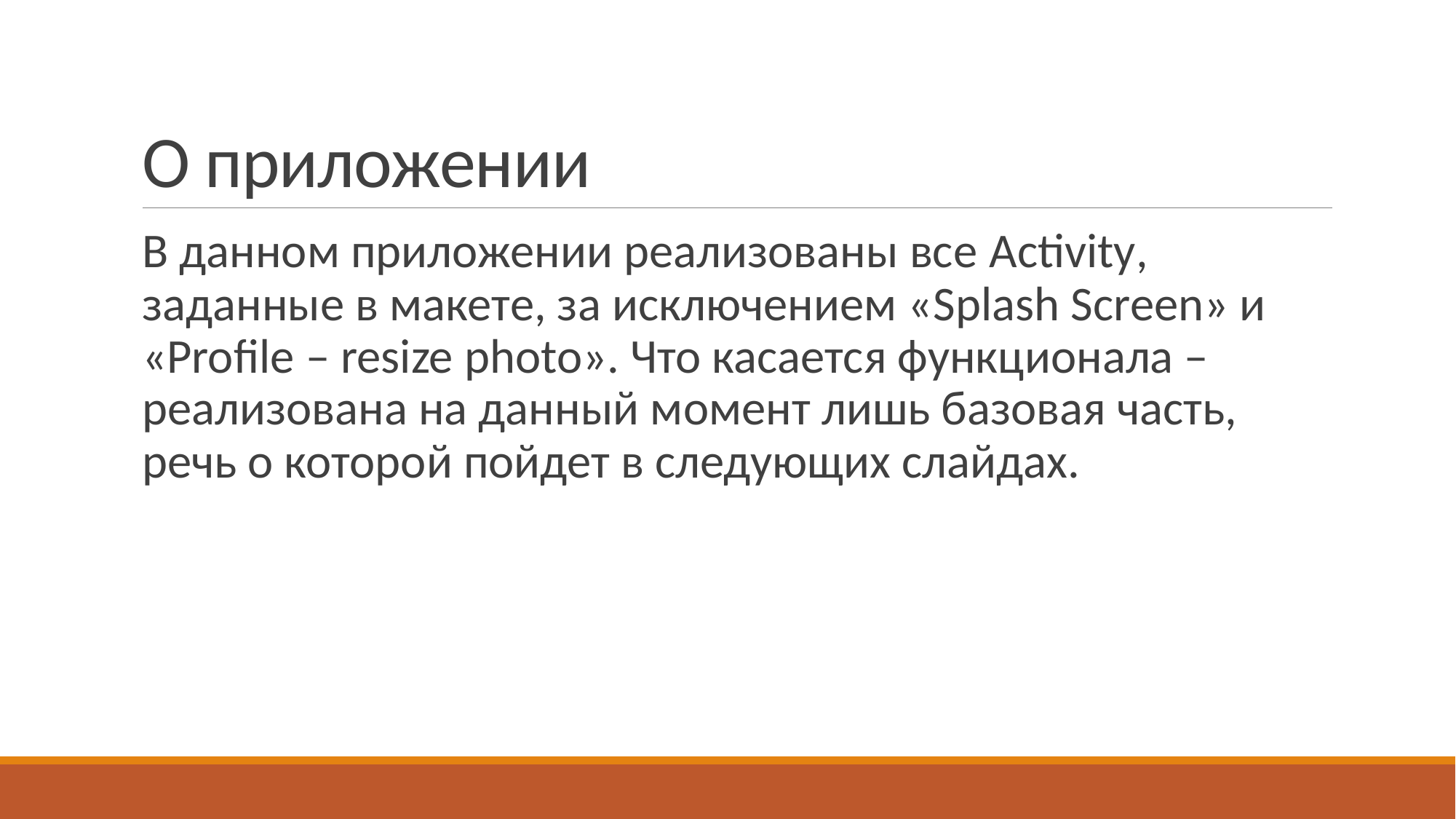

# О приложении
В данном приложении реализованы все Activity, заданные в макете, за исключением «Splash Screen» и «Profile – resize photo». Что касается функционала – реализована на данный момент лишь базовая часть, речь о которой пойдет в следующих слайдах.